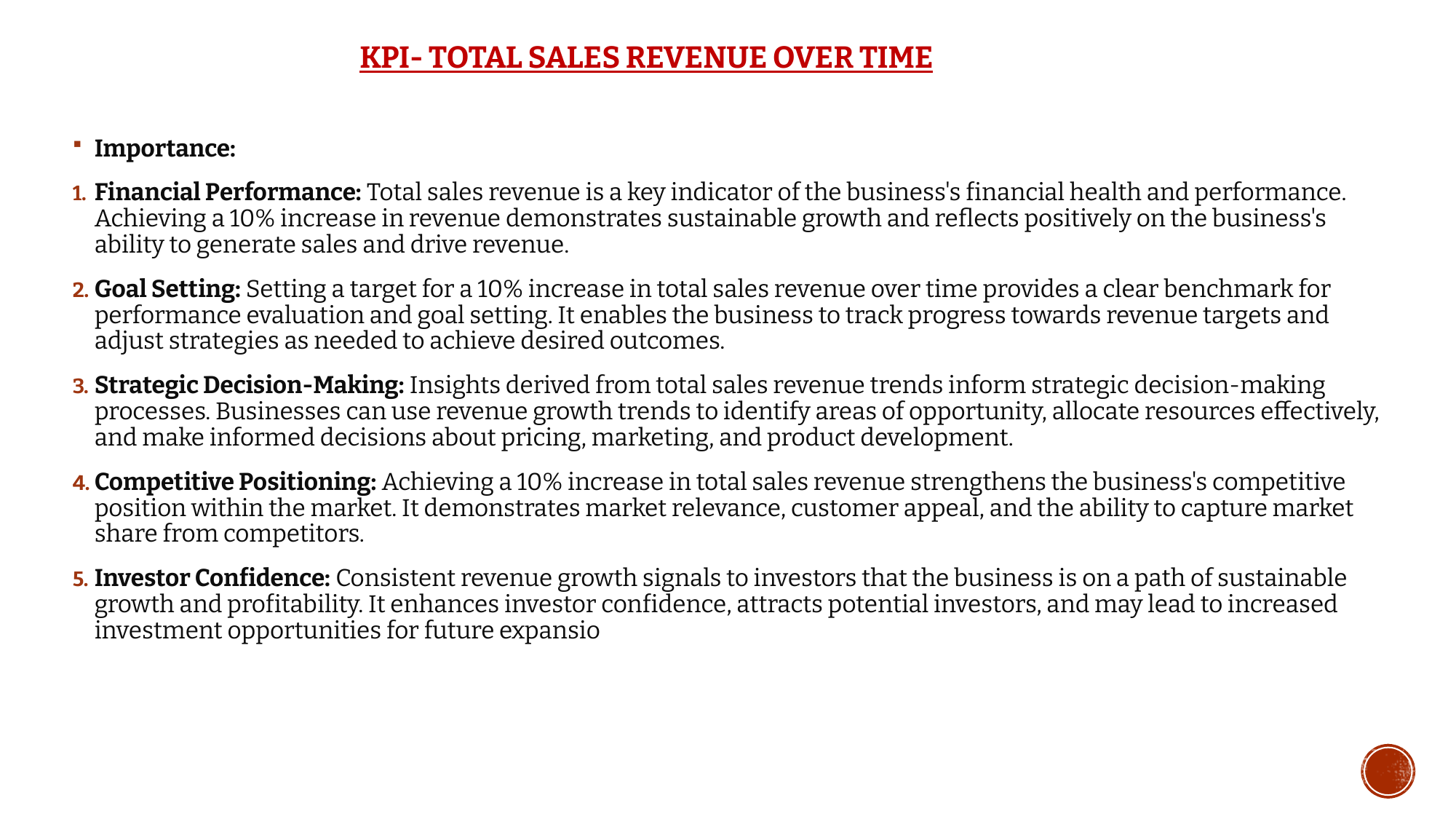

# KPI- Total Sales Revenue Over Time
Importance:
Financial Performance: Total sales revenue is a key indicator of the business's financial health and performance. Achieving a 10% increase in revenue demonstrates sustainable growth and reflects positively on the business's ability to generate sales and drive revenue.
Goal Setting: Setting a target for a 10% increase in total sales revenue over time provides a clear benchmark for performance evaluation and goal setting. It enables the business to track progress towards revenue targets and adjust strategies as needed to achieve desired outcomes.
Strategic Decision-Making: Insights derived from total sales revenue trends inform strategic decision-making processes. Businesses can use revenue growth trends to identify areas of opportunity, allocate resources effectively, and make informed decisions about pricing, marketing, and product development.
Competitive Positioning: Achieving a 10% increase in total sales revenue strengthens the business's competitive position within the market. It demonstrates market relevance, customer appeal, and the ability to capture market share from competitors.
Investor Confidence: Consistent revenue growth signals to investors that the business is on a path of sustainable growth and profitability. It enhances investor confidence, attracts potential investors, and may lead to increased investment opportunities for future expansio